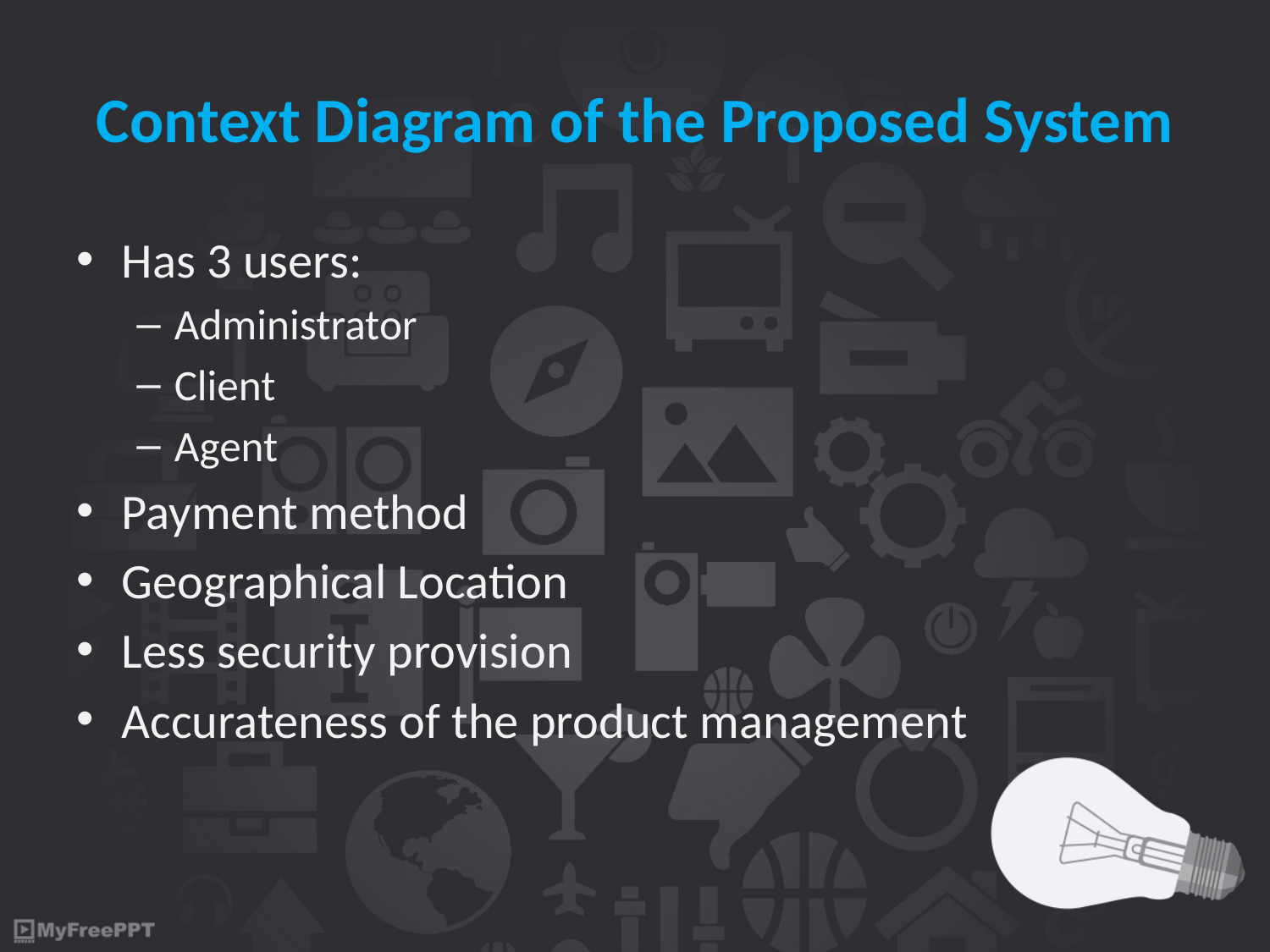

# Context Diagram of the Proposed System
Has 3 users:
Administrator
Client
Agent
Payment method
Geographical Location
Less security provision
Accurateness of the product management